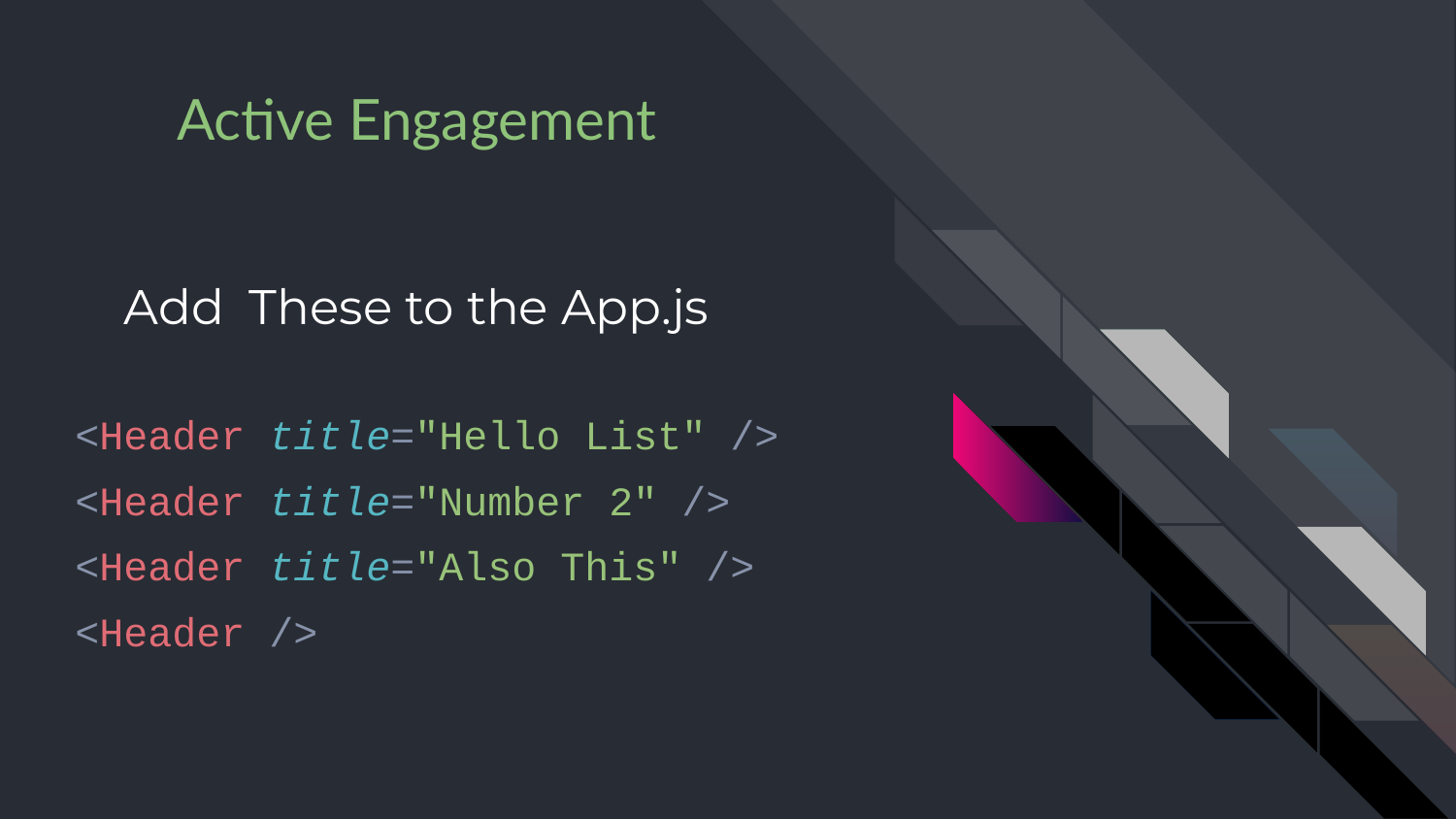

# Add  These to the App.js

 <Header title="Hello List" />
 <Header title="Number 2" />
 <Header title="Also This" />
 <Header />